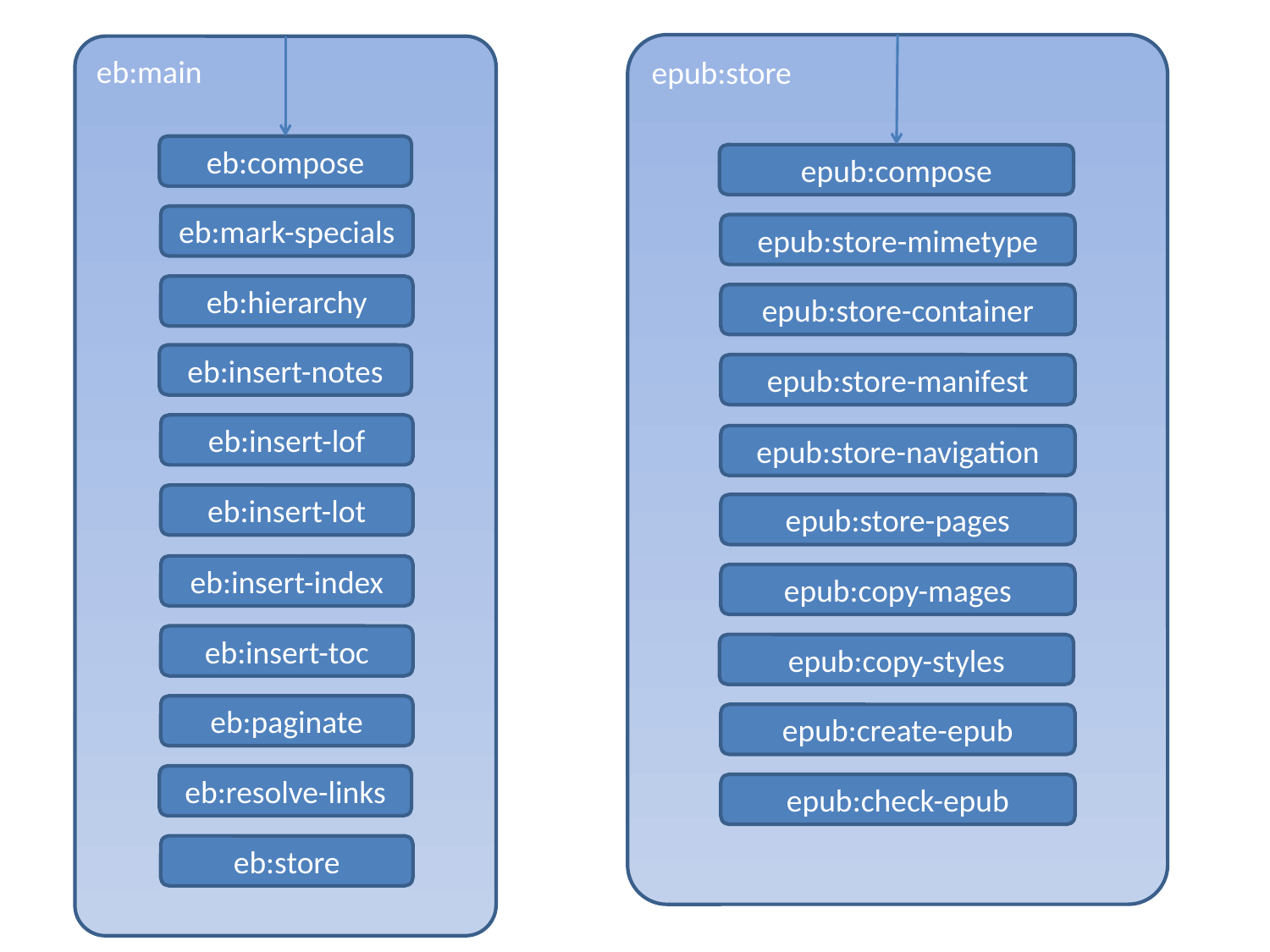

epub:store
eb:main
eb:compose
epub:compose
eb:mark-specials
epub:store-mimetype
eb:hierarchy
epub:store-container
eb:insert-notes
epub:store-manifest
eb:insert-lof
epub:store-navigation
eb:insert-lot
epub:store-pages
eb:insert-index
epub:copy-mages
eb:insert-toc
epub:copy-styles
eb:paginate
epub:create-epub
eb:resolve-links
epub:check-epub
eb:store